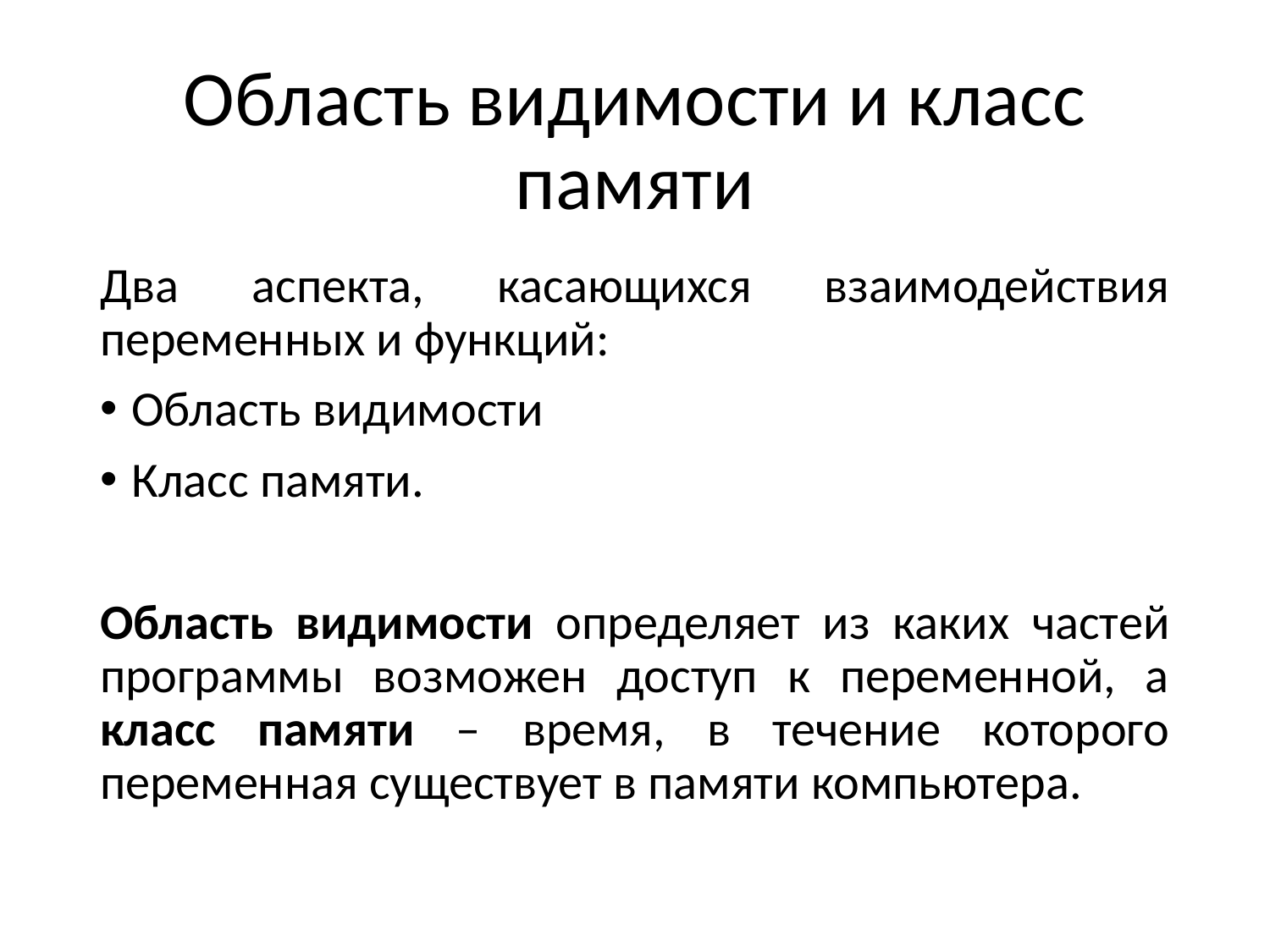

# Область видимости и класс памяти
Два аспекта, касающихся взаимодействия переменных и функций:
Область видимости
Класс памяти.

Область видимости определяет из каких частей программы возможен доступ к переменной, а класс памяти – время, в течение которого переменная существует в памяти компьютера.